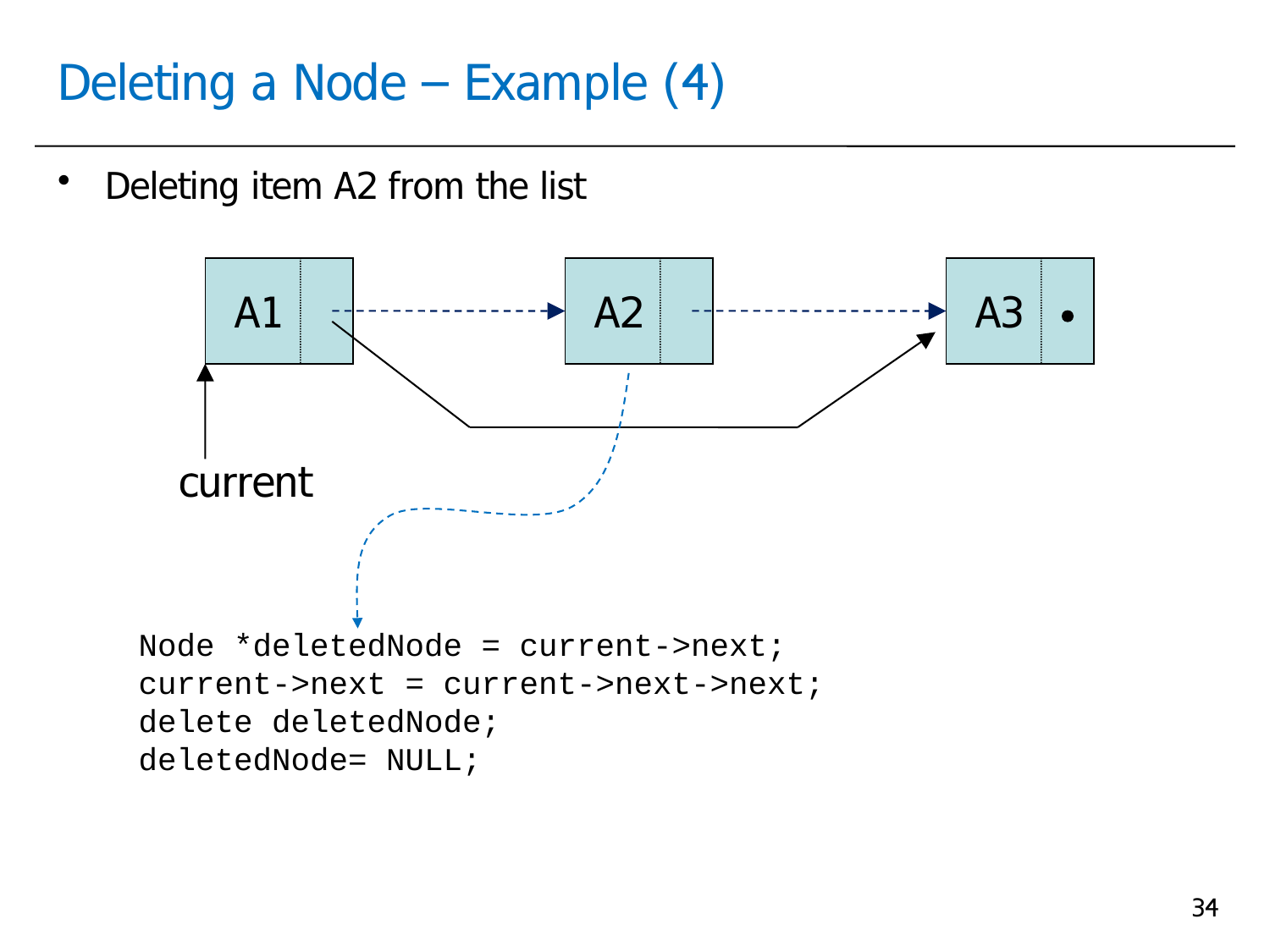

# Deleting a Node – Example (4)
Deleting item A2 from the list
A1

A2

A3

current
Node *deletedNode = current->next;
current->next = current->next->next;
delete deletedNode;
deletedNode= NULL;
34